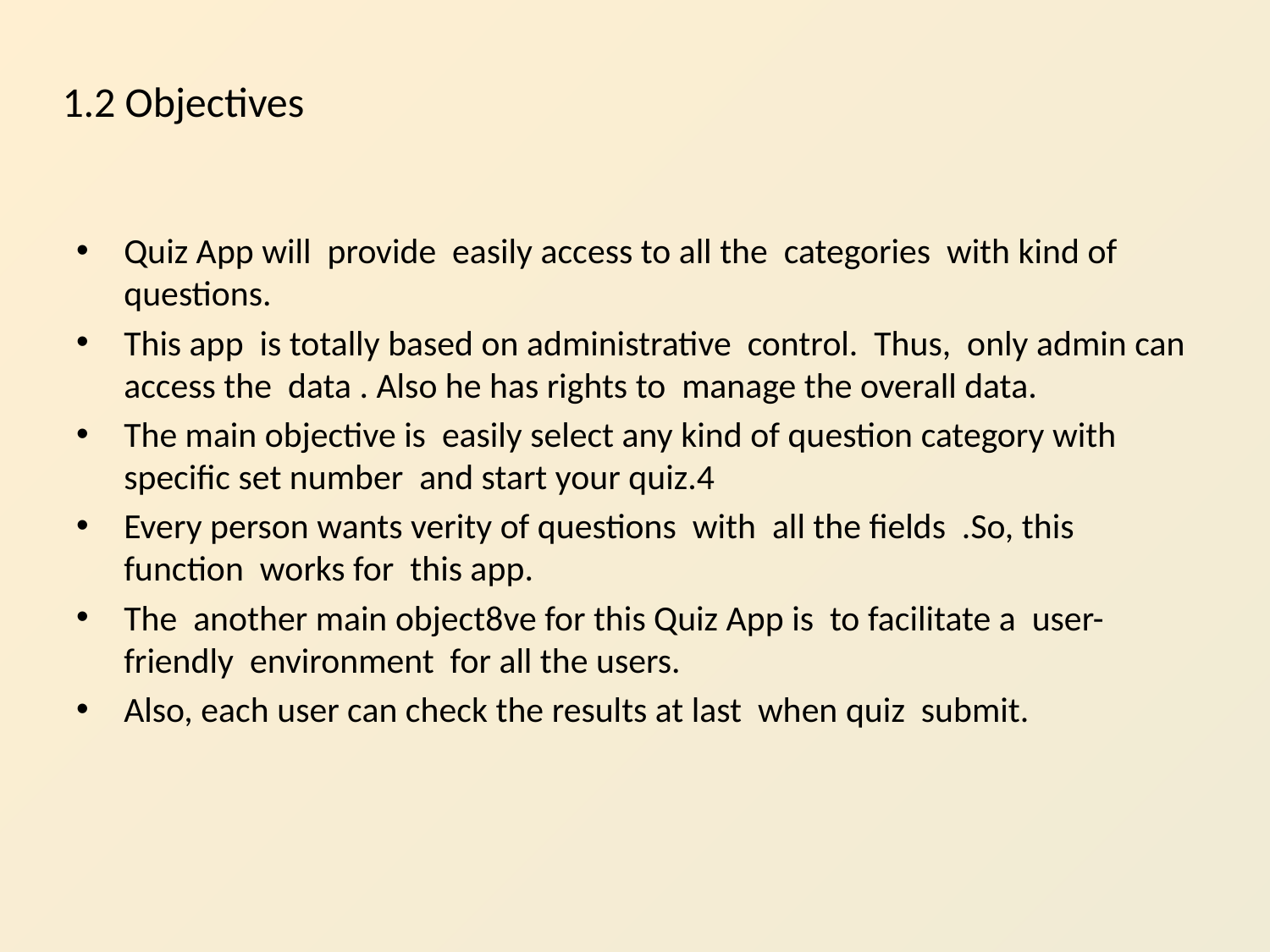

# 1.2 Objectives
Quiz App will  provide  easily access to all the  categories  with kind of  questions.
This app  is totally based on administrative  control.  Thus,  only admin can access the  data . Also he has rights to  manage the overall data.
The main objective is  easily select any kind of question category with specific set number  and start your quiz.4
Every person wants verity of questions  with  all the fields  .So, this function  works for  this app.
The  another main object8ve for this Quiz App is  to facilitate a  user-friendly  environment  for all the users.
Also, each user can check the results at last  when quiz  submit.